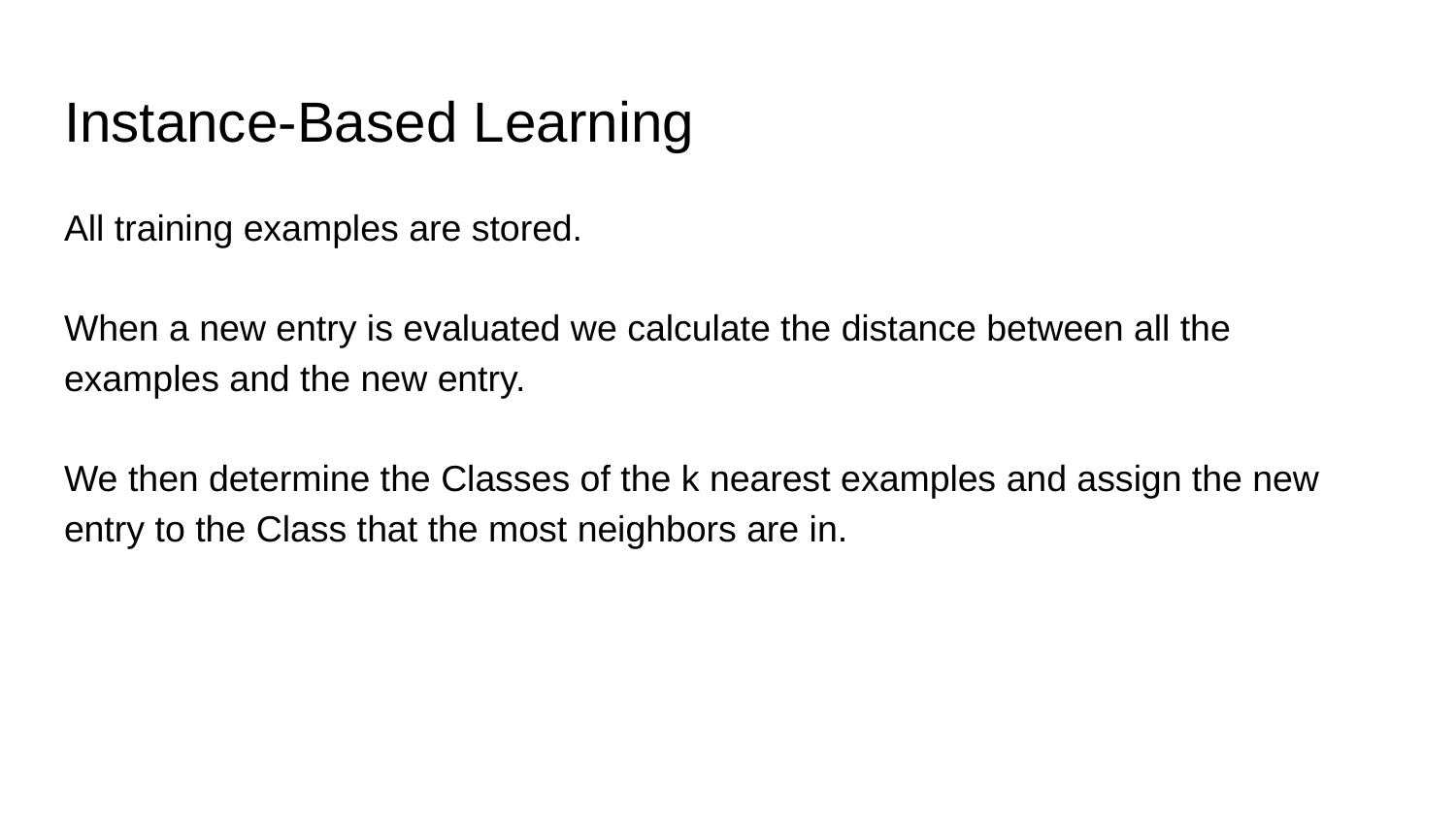

# Instance-Based Learning
All training examples are stored.

When a new entry is evaluated we calculate the distance between all the examples and the new entry.

We then determine the Classes of the k nearest examples and assign the new entry to the Class that the most neighbors are in.